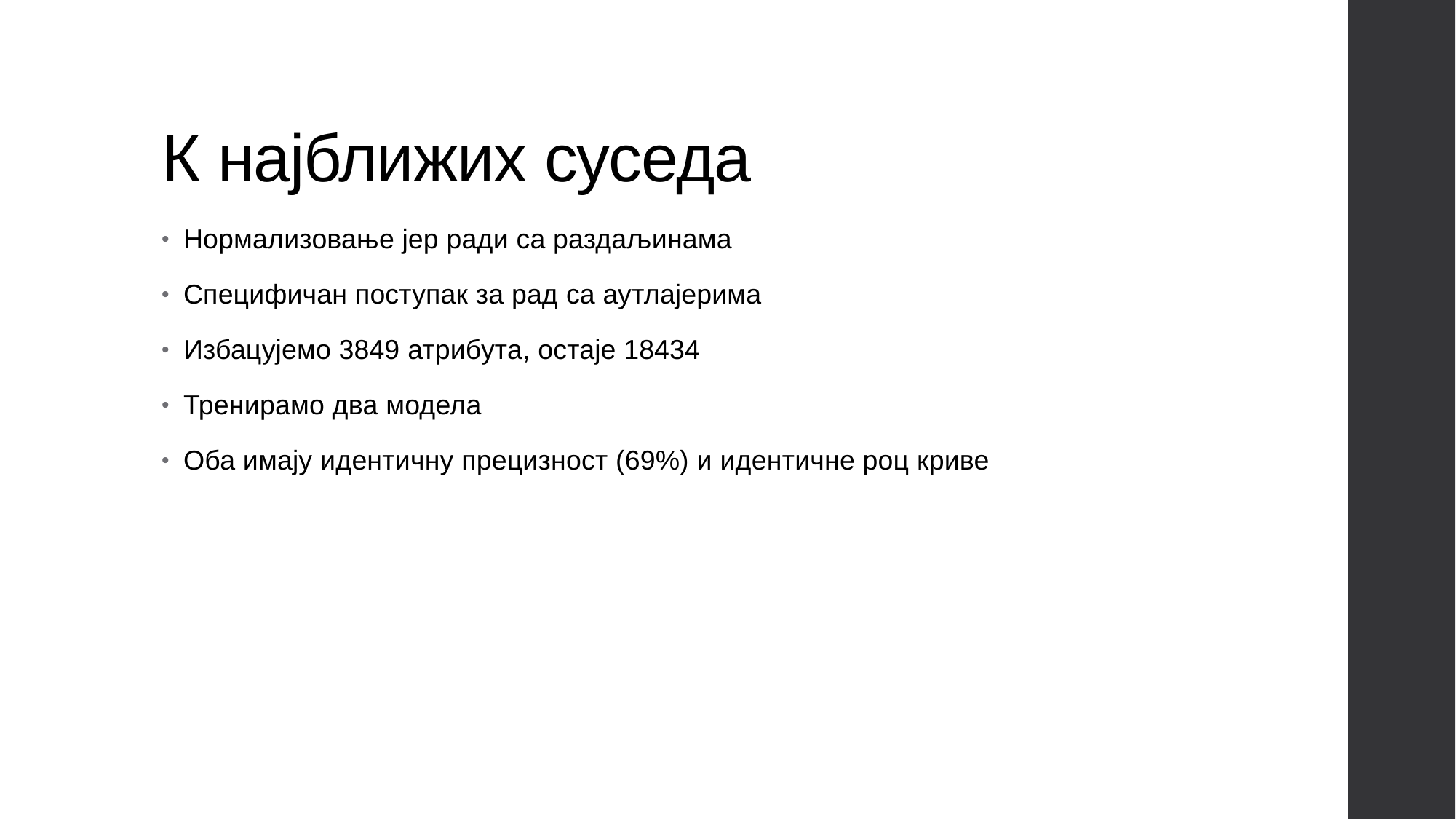

# К најближих суседа
Нормализовање јер ради са раздаљинама
Специфичан поступак за рад са аутлајерима
Избацујемо 3849 атрибута, остаје 18434
Тренирамо два модела
Оба имају идентичну прецизност (69%) и идентичне роц криве